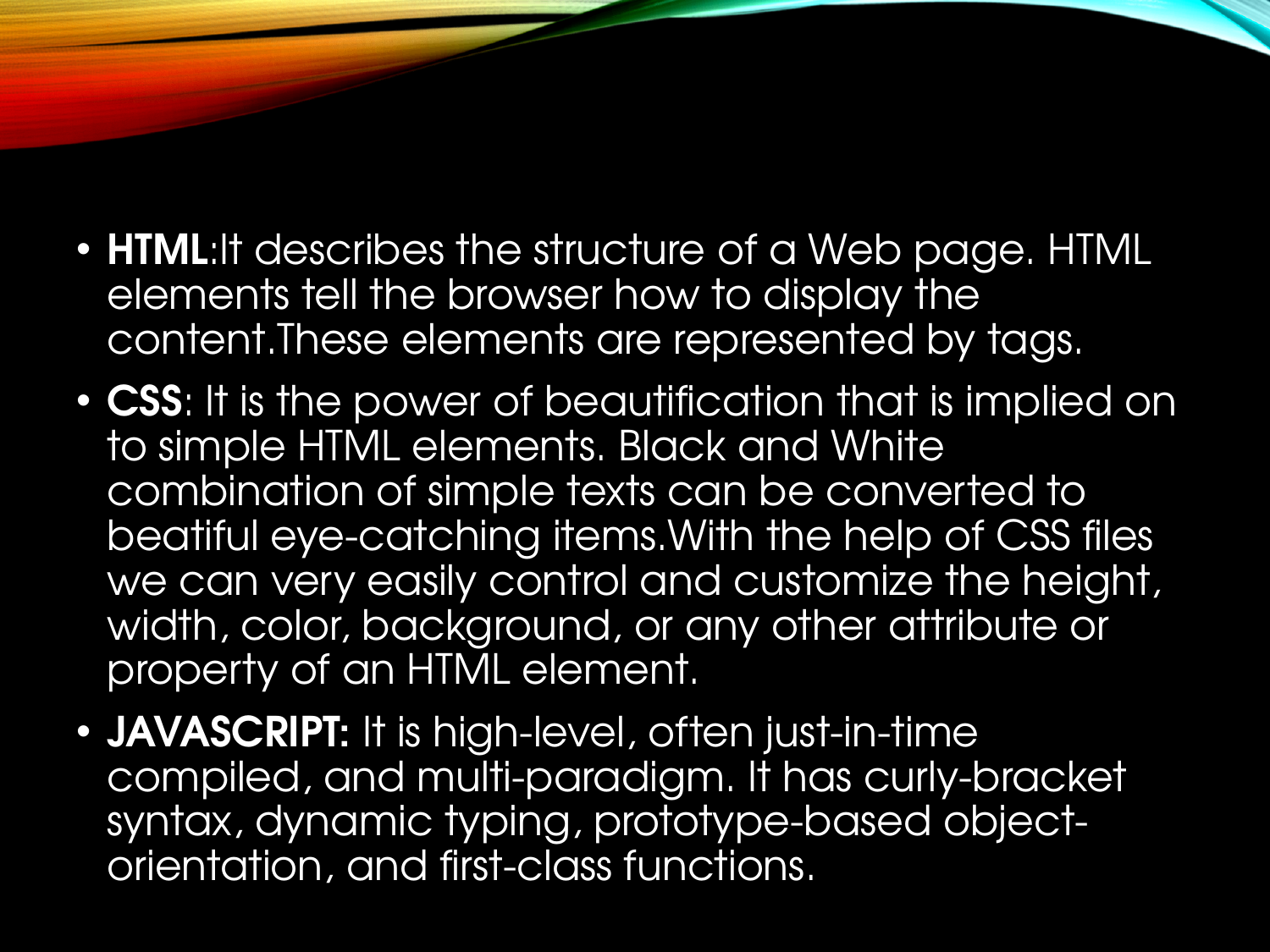

HTML:It describes the structure of a Web page. HTML elements tell the browser how to display the content.These elements are represented by tags.
CSS: It is the power of beautification that is implied on to simple HTML elements. Black and White combination of simple texts can be converted to beatiful eye-catching items.With the help of CSS files we can very easily control and customize the height, width, color, background, or any other attribute or property of an HTML element.
JAVASCRIPT: It is high-level, often just-in-time compiled, and multi-paradigm. It has curly-bracket syntax, dynamic typing, prototype-based object-orientation, and first-class functions.